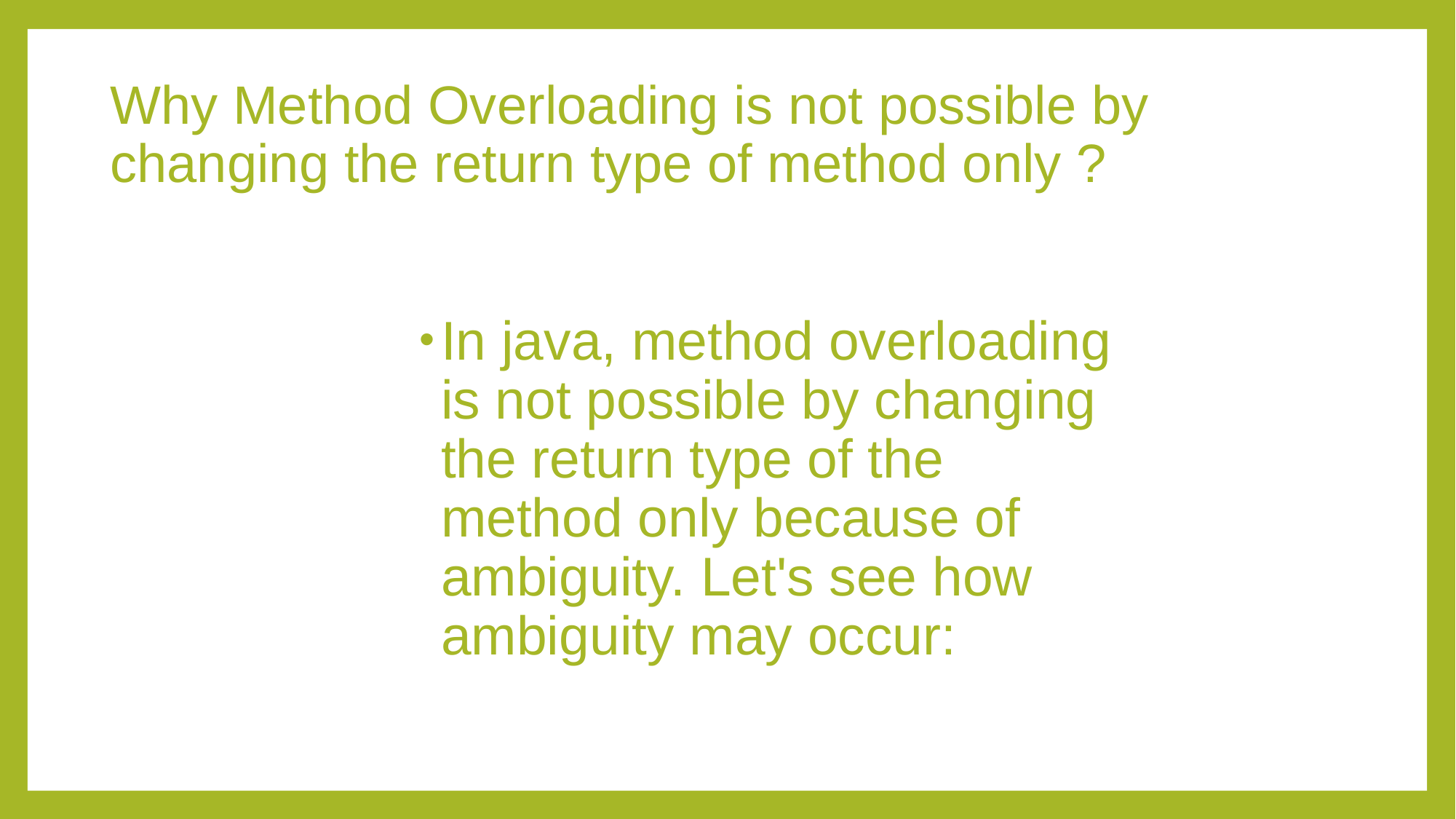

# Why Method Overloading is not possible by changing the return type of method only ?
In java, method overloading is not possible by changing the return type of the method only because of ambiguity. Let's see how ambiguity may occur: